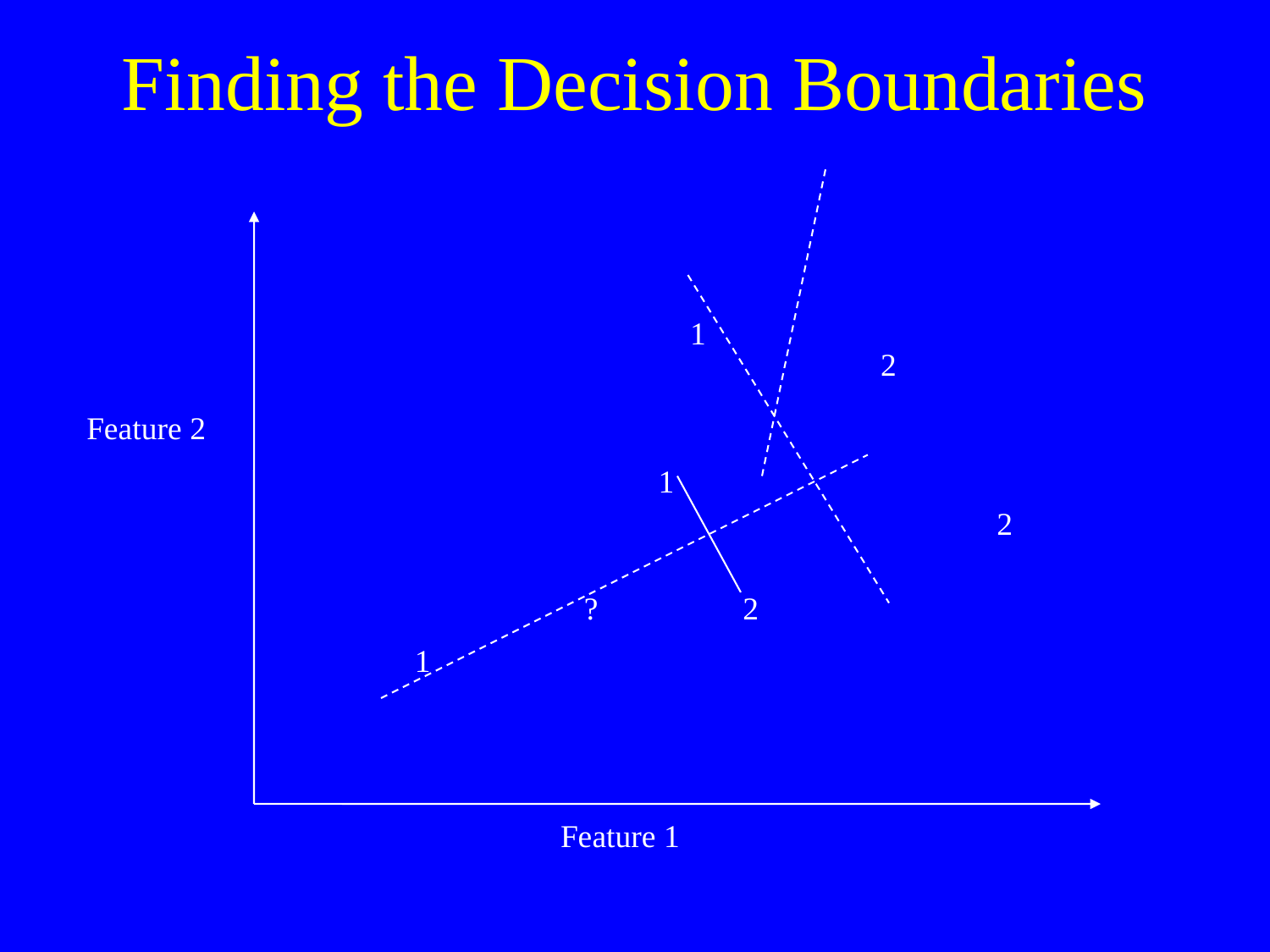

# Finding the Decision Boundaries

1
2
Feature 2

1

2
?
2
1

Feature 1